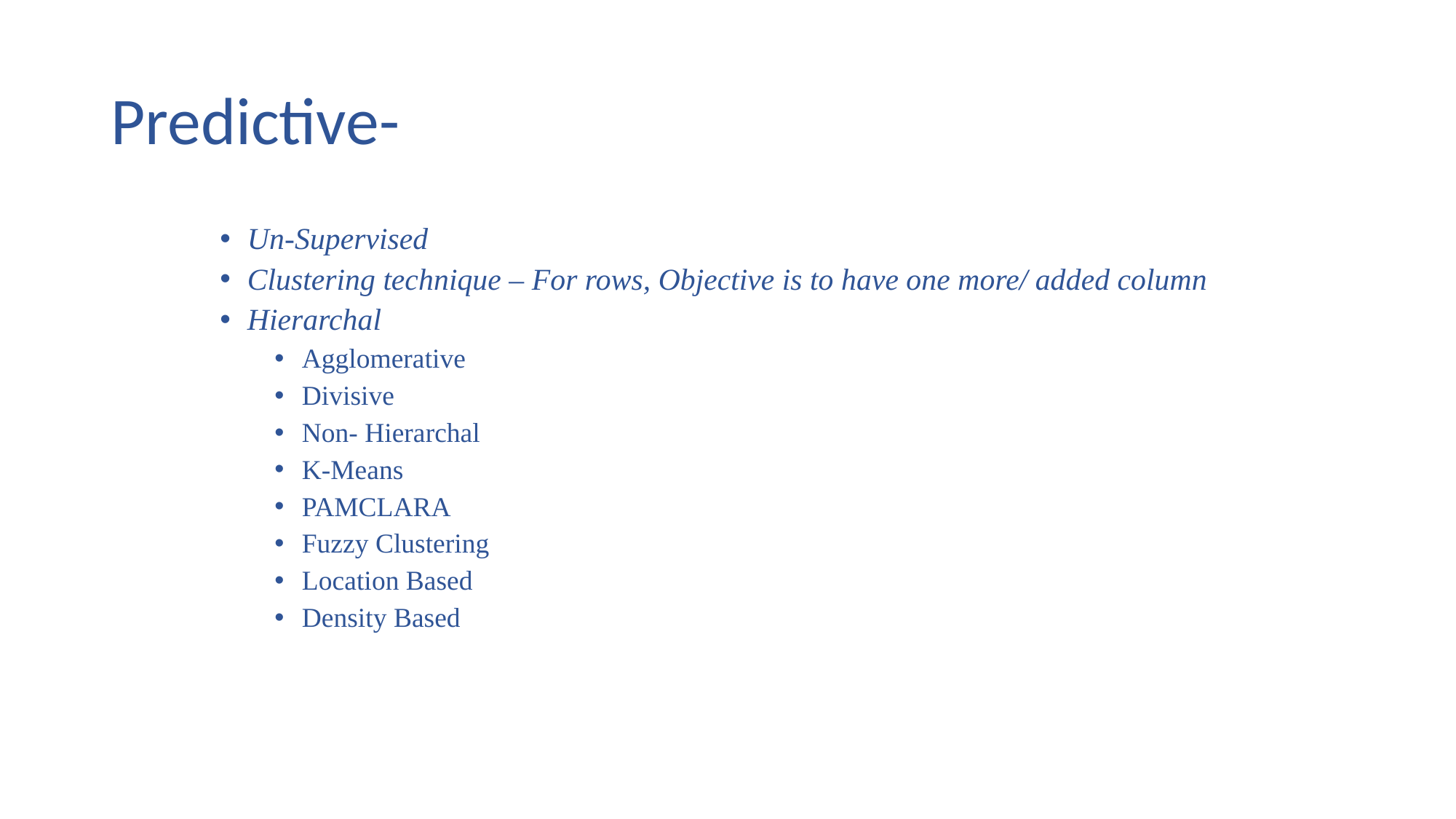

# Predictive-
Un-Supervised
Clustering technique – For rows, Objective is to have one more/ added column
Hierarchal
Agglomerative
Divisive
Non- Hierarchal
K-Means
PAMCLARA
Fuzzy Clustering
Location Based
Density Based